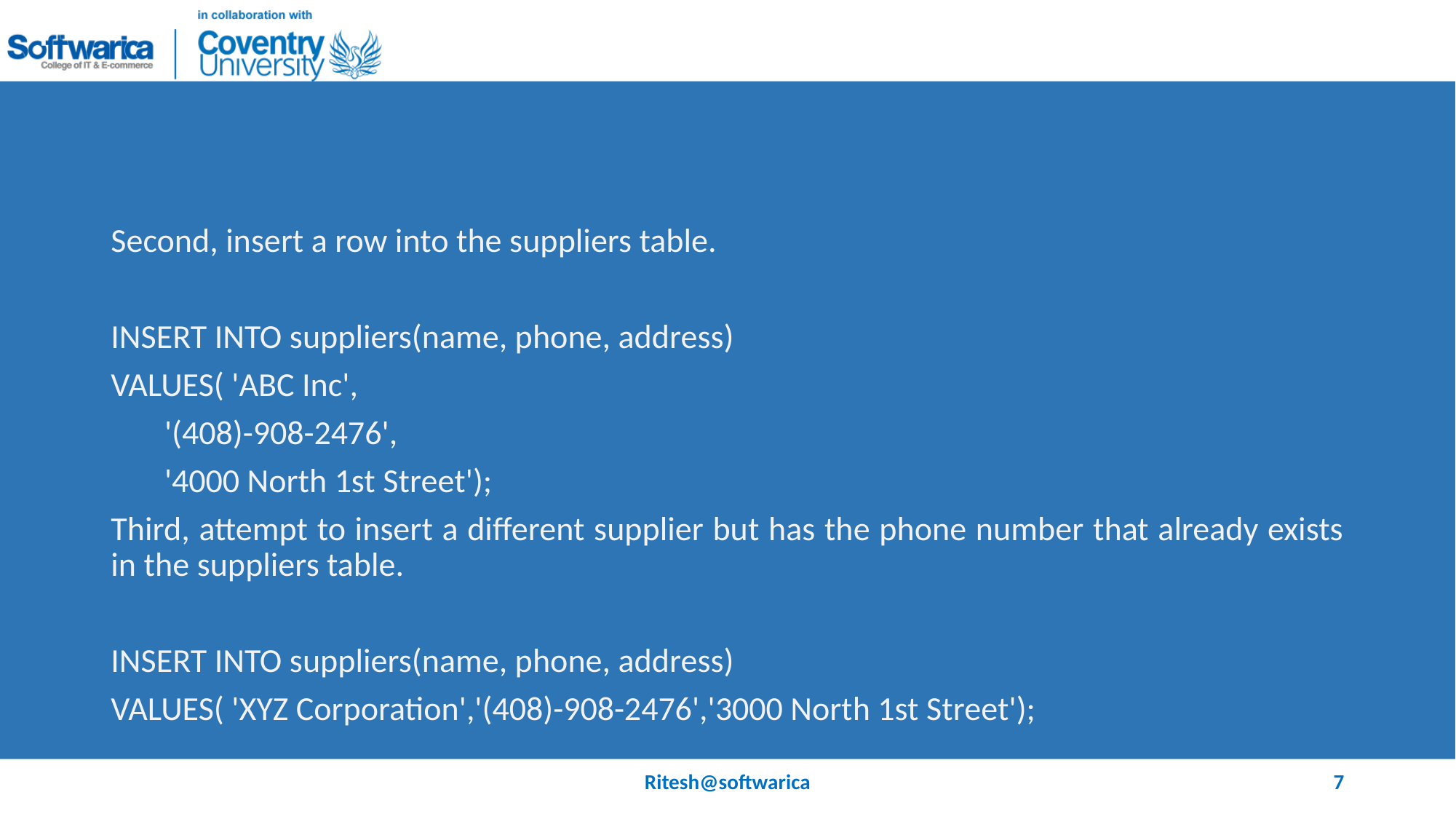

#
Second, insert a row into the suppliers table.

INSERT INTO suppliers(name, phone, address)
VALUES( 'ABC Inc',
       '(408)-908-2476',
       '4000 North 1st Street');
Third, attempt to insert a different supplier but has the phone number that already exists in the suppliers table.

INSERT INTO suppliers(name, phone, address)
VALUES( 'XYZ Corporation','(408)-908-2476','3000 North 1st Street');
Ritesh@softwarica
7